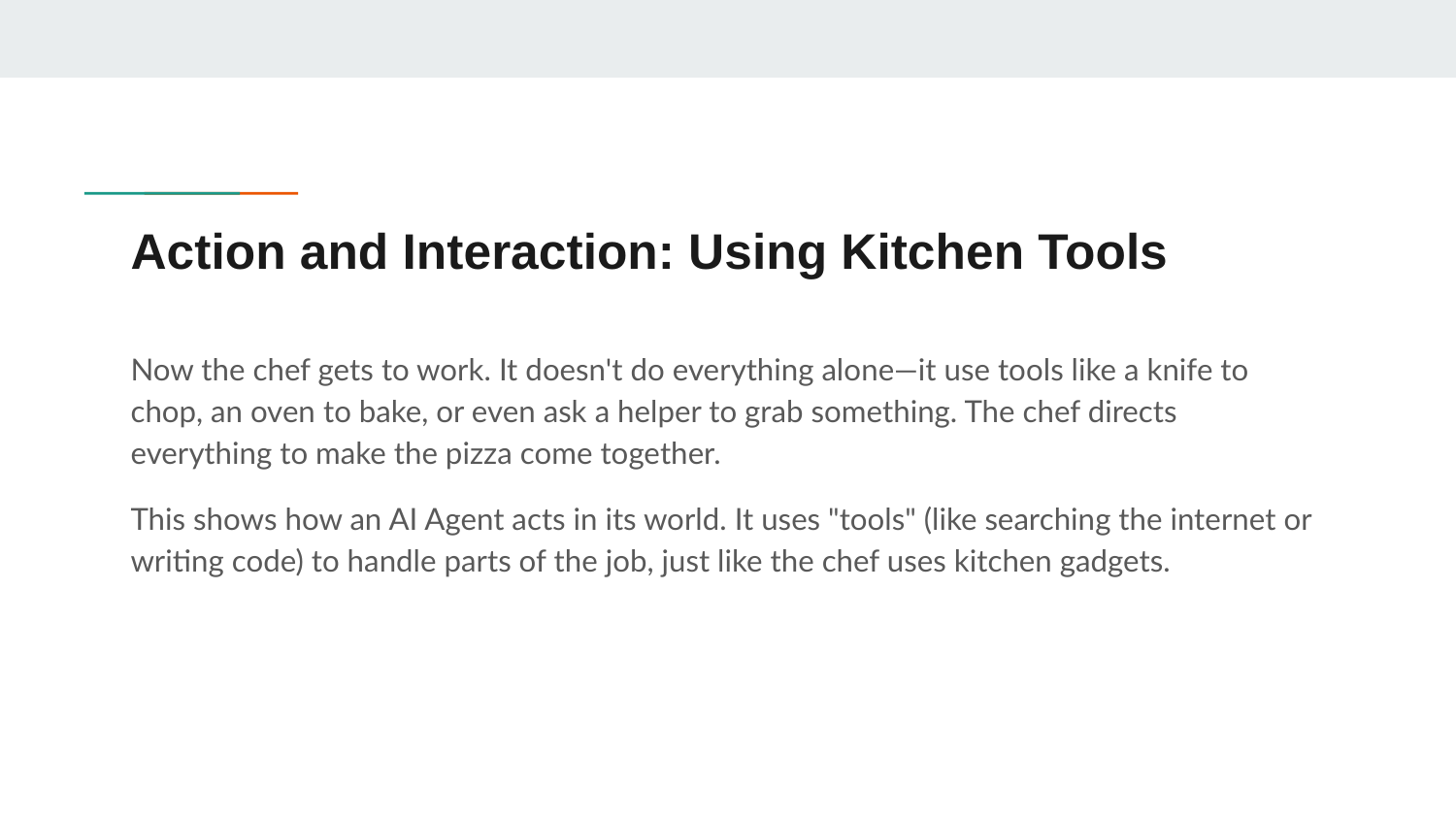

# Action and Interaction: Using Kitchen Tools
Now the chef gets to work. It doesn't do everything alone—it use tools like a knife to chop, an oven to bake, or even ask a helper to grab something. The chef directs everything to make the pizza come together.
This shows how an AI Agent acts in its world. It uses "tools" (like searching the internet or writing code) to handle parts of the job, just like the chef uses kitchen gadgets.